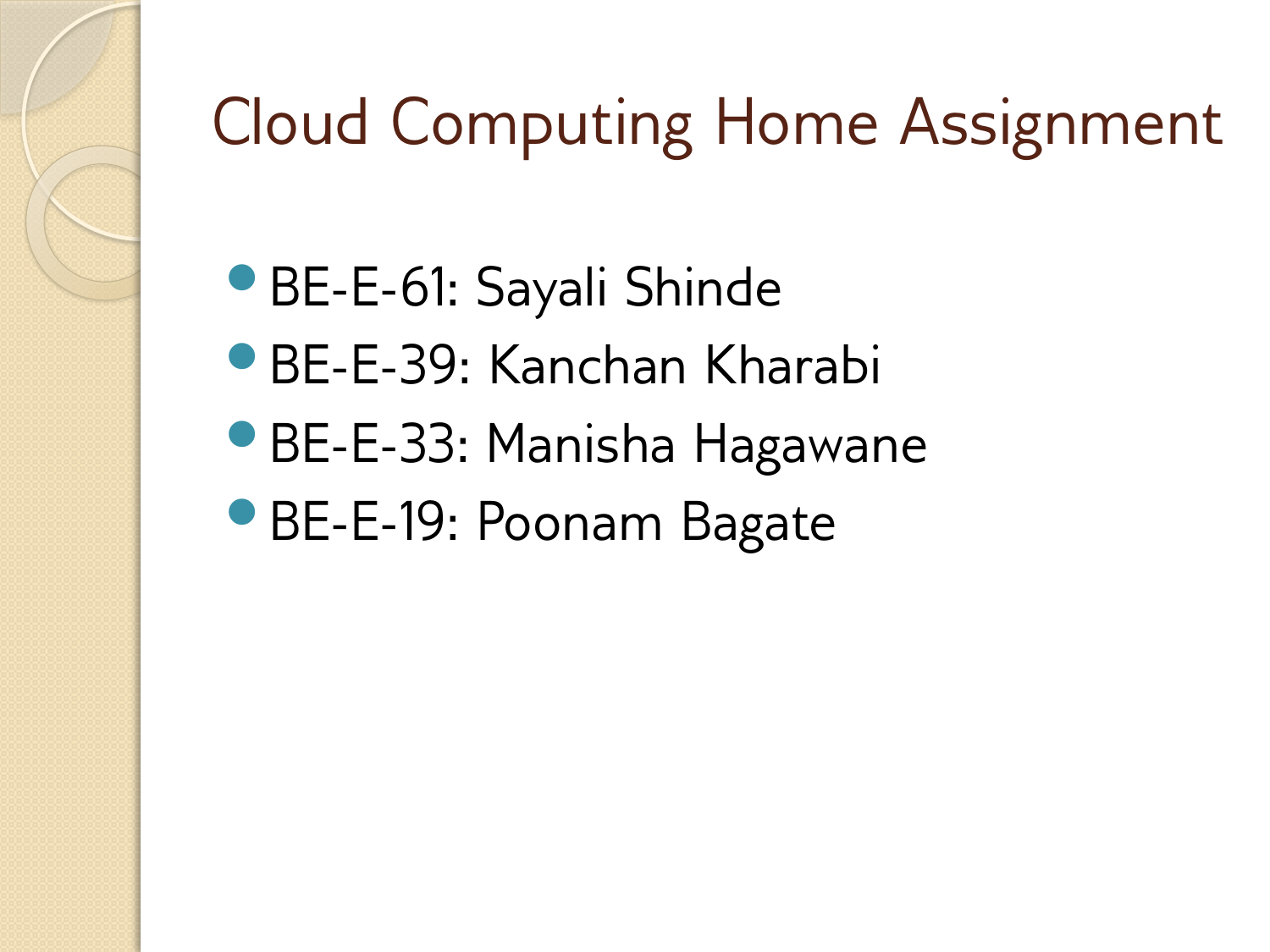

# Cloud Computing Home Assignment
BE-E-61: Sayali Shinde
BE-E-39: Kanchan Kharabi
BE-E-33: Manisha Hagawane
BE-E-19: Poonam Bagate